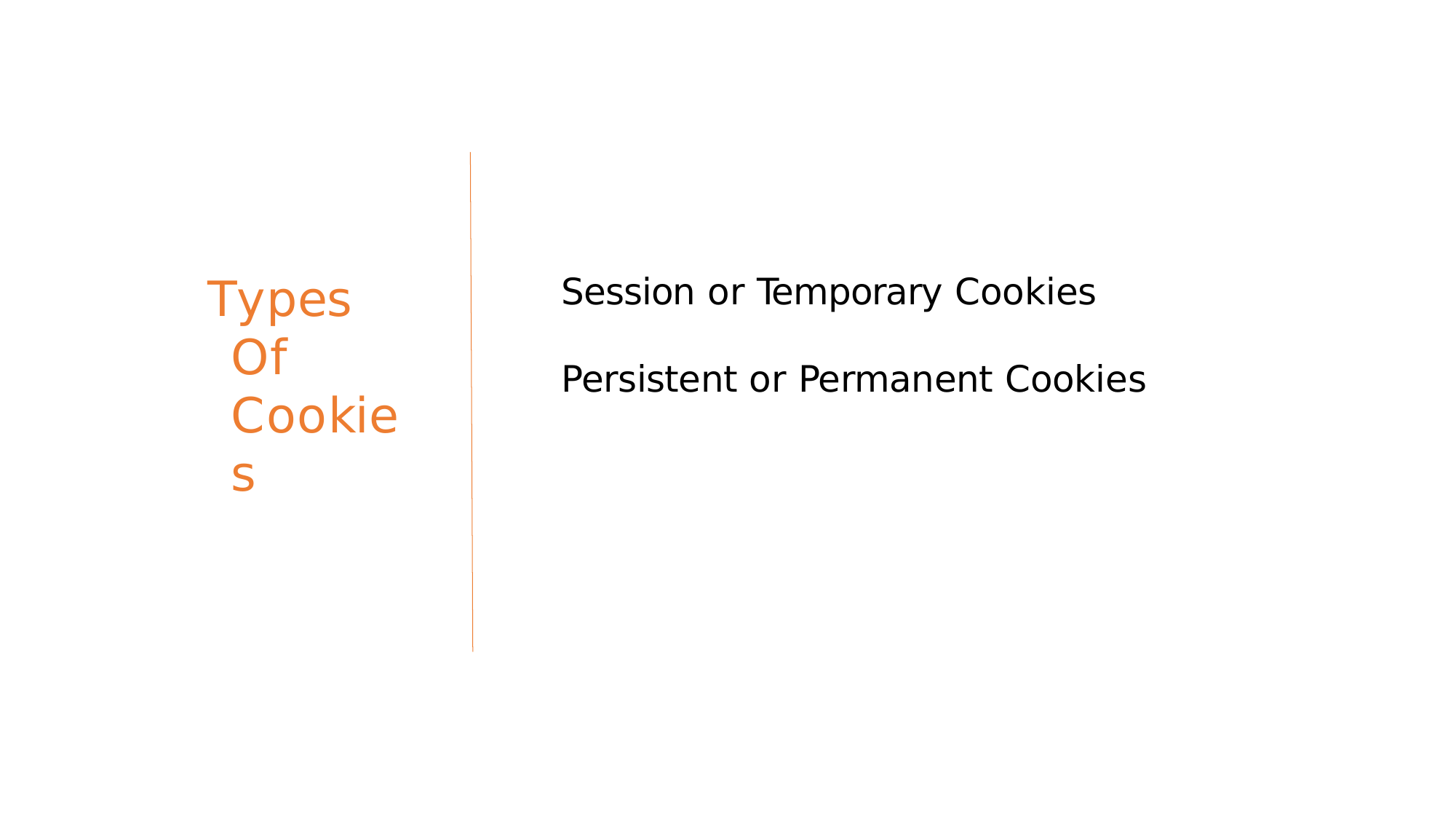

# Types Of  Cookies
Session or Temporary Cookies
Persistent or Permanent Cookies
23